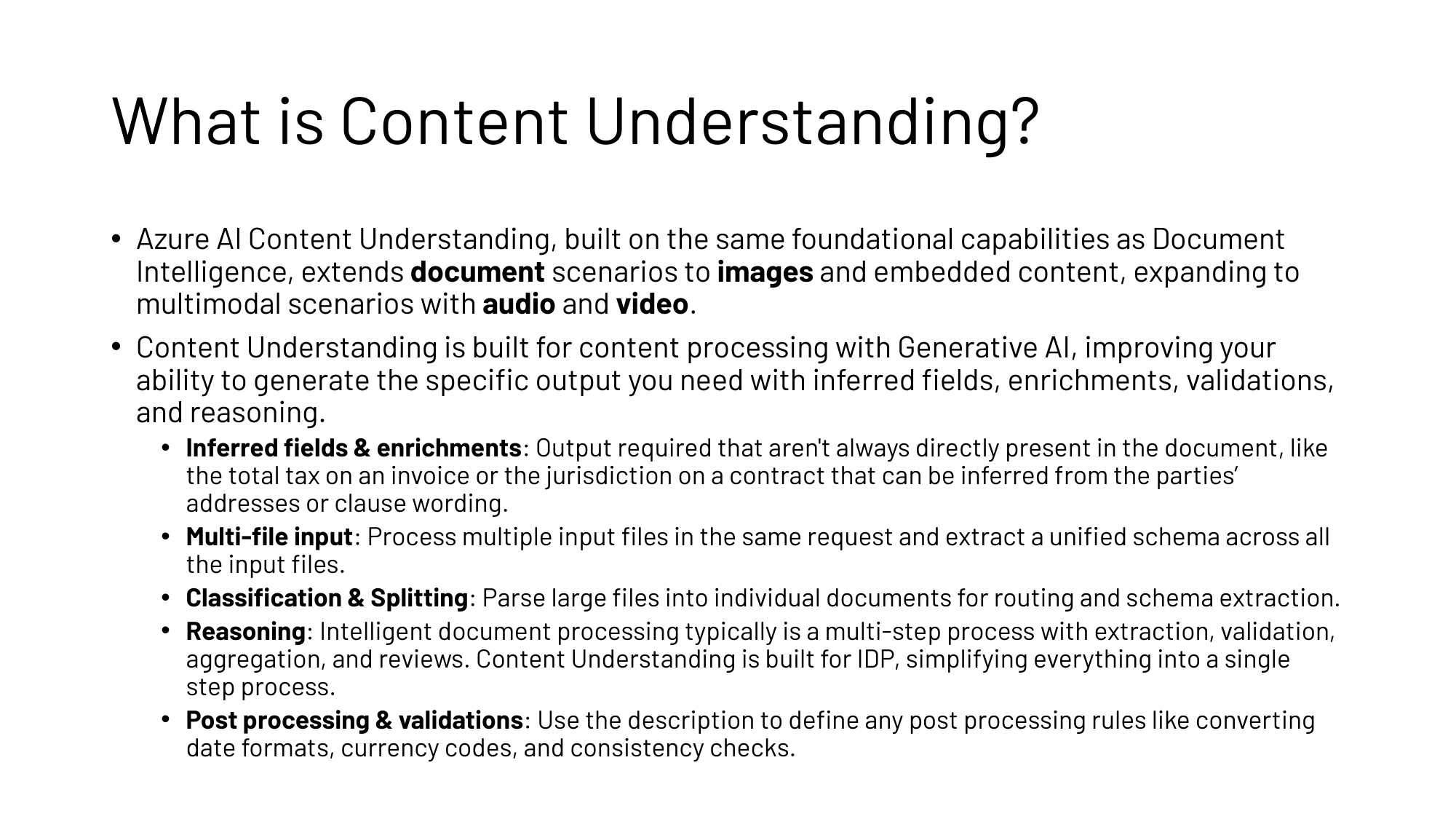

# What is Content Understanding?
Azure AI Content Understanding, built on the same foundational capabilities as Document Intelligence, extends document scenarios to images and embedded content, expanding to multimodal scenarios with audio and video.
Content Understanding is built for content processing with Generative AI, improving your ability to generate the specific output you need with inferred fields, enrichments, validations, and reasoning.
Inferred fields & enrichments: Output required that aren't always directly present in the document, like the total tax on an invoice or the jurisdiction on a contract that can be inferred from the parties’ addresses or clause wording.
Multi-file input: Process multiple input files in the same request and extract a unified schema across all the input files.
Classification & Splitting: Parse large files into individual documents for routing and schema extraction.
Reasoning: Intelligent document processing typically is a multi-step process with extraction, validation, aggregation, and reviews. Content Understanding is built for IDP, simplifying everything into a single step process.
Post processing & validations: Use the description to define any post processing rules like converting date formats, currency codes, and consistency checks.